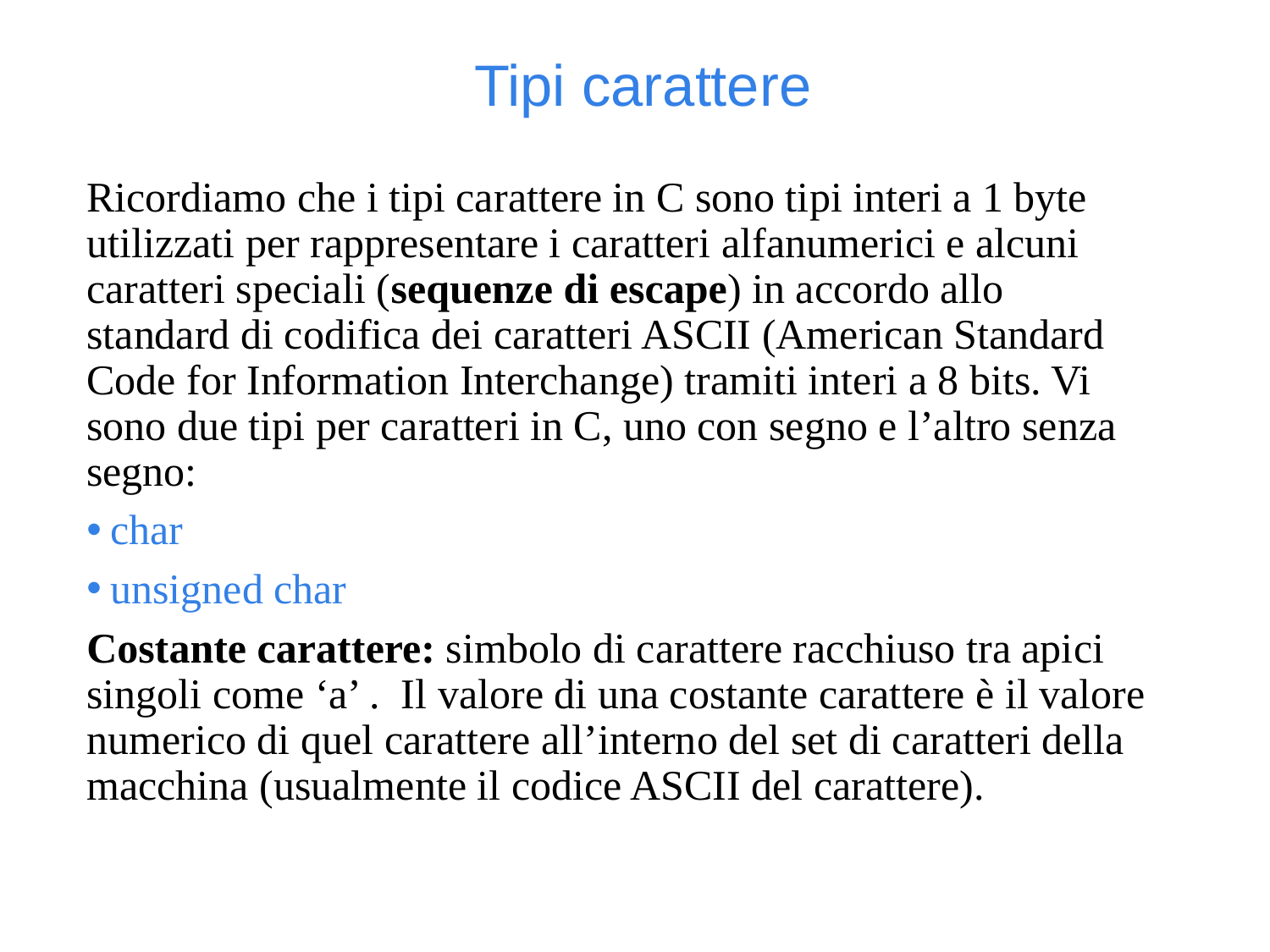

Tipi carattere

Ricordiamo che i tipi carattere in C sono tipi interi a 1 byte utilizzati per rappresentare i caratteri alfanumerici e alcuni caratteri speciali (sequenze di escape) in accordo allo standard di codifica dei caratteri ASCII (American Standard Code for Information Interchange) tramiti interi a 8 bits. Vi sono due tipi per caratteri in C, uno con segno e l’altro senza segno:
char
unsigned char
Costante carattere: simbolo di carattere racchiuso tra apici singoli come ‘a’ .  Il valore di una costante carattere è il valore numerico di quel carattere all’interno del set di caratteri della macchina (usualmente il codice ASCII del carattere).